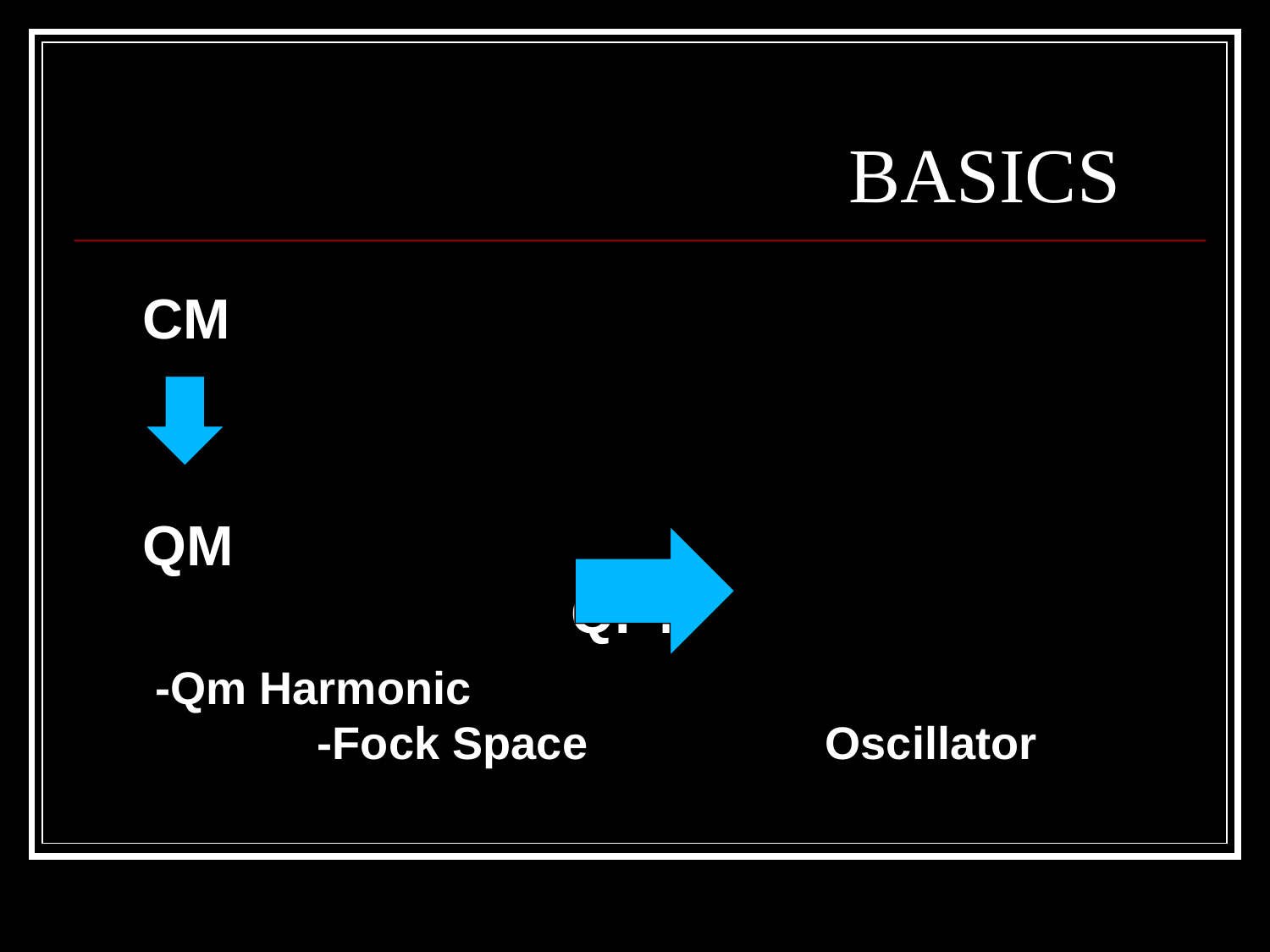

# BASICS
CM

QM					    					QFT
 -Qm Harmonic 						-Fock Space		Oscillator